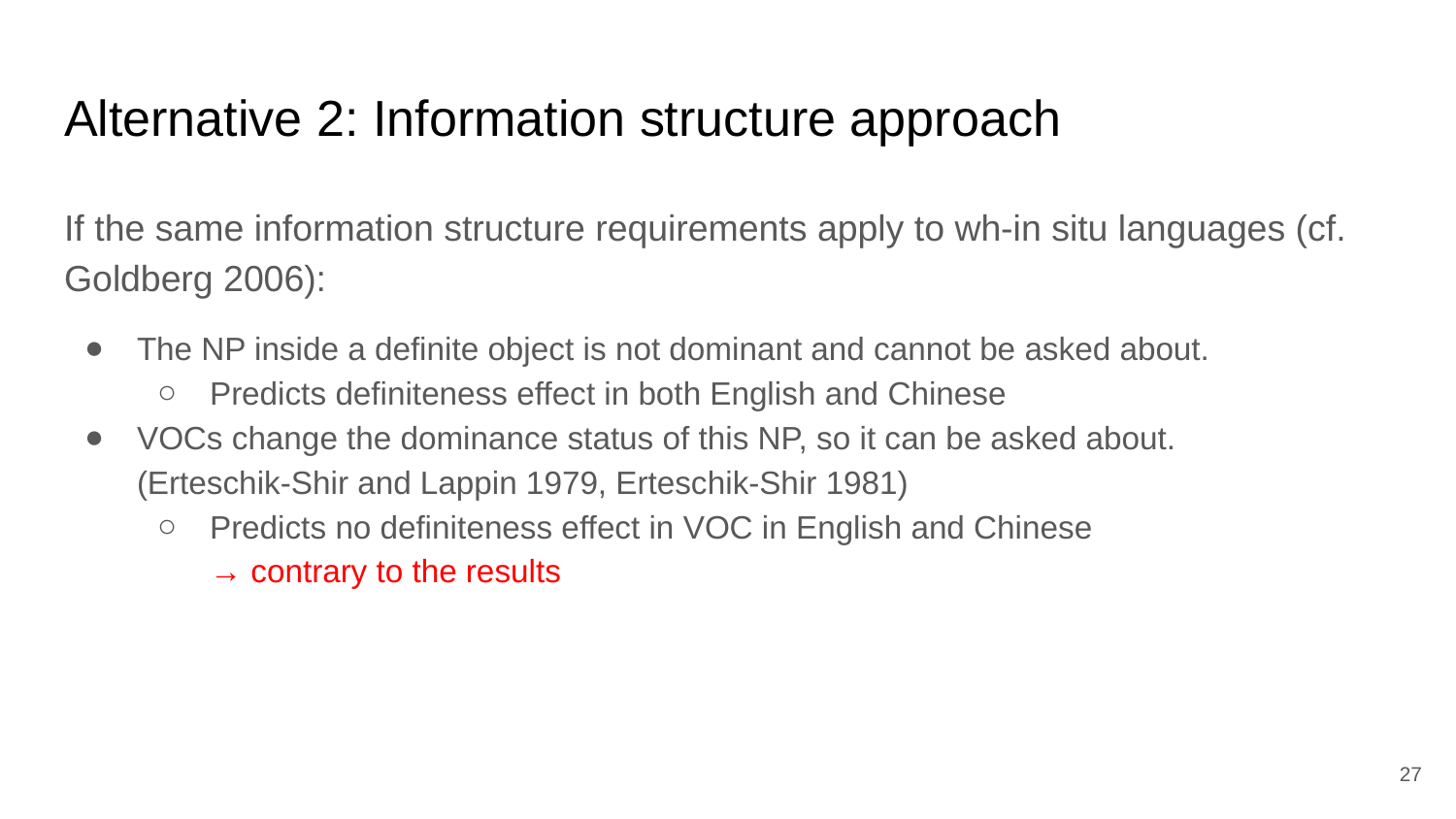

# Alternative 2: Information structure approach
If the same information structure requirements apply to wh-in situ languages (cf. Goldberg 2006):
The NP inside a definite object is not dominant and cannot be asked about.
Predicts definiteness effect in both English and Chinese
VOCs change the dominance status of this NP, so it can be asked about.
(Erteschik-Shir and Lappin 1979, Erteschik-Shir 1981)
Predicts no definiteness effect in VOC in English and Chinese
→ contrary to the results
27